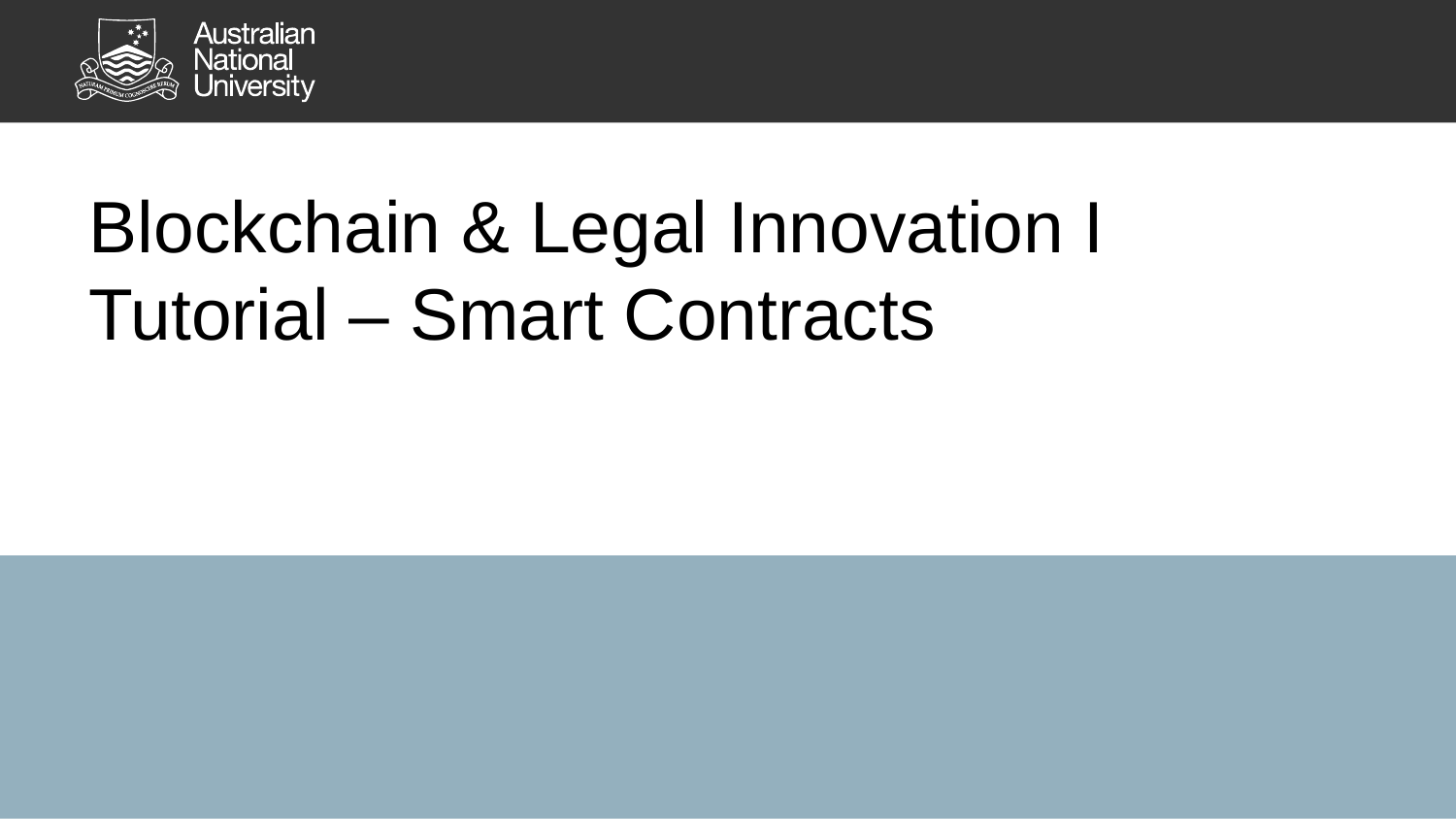

# Blockchain & Legal Innovation I Tutorial – Smart Contracts